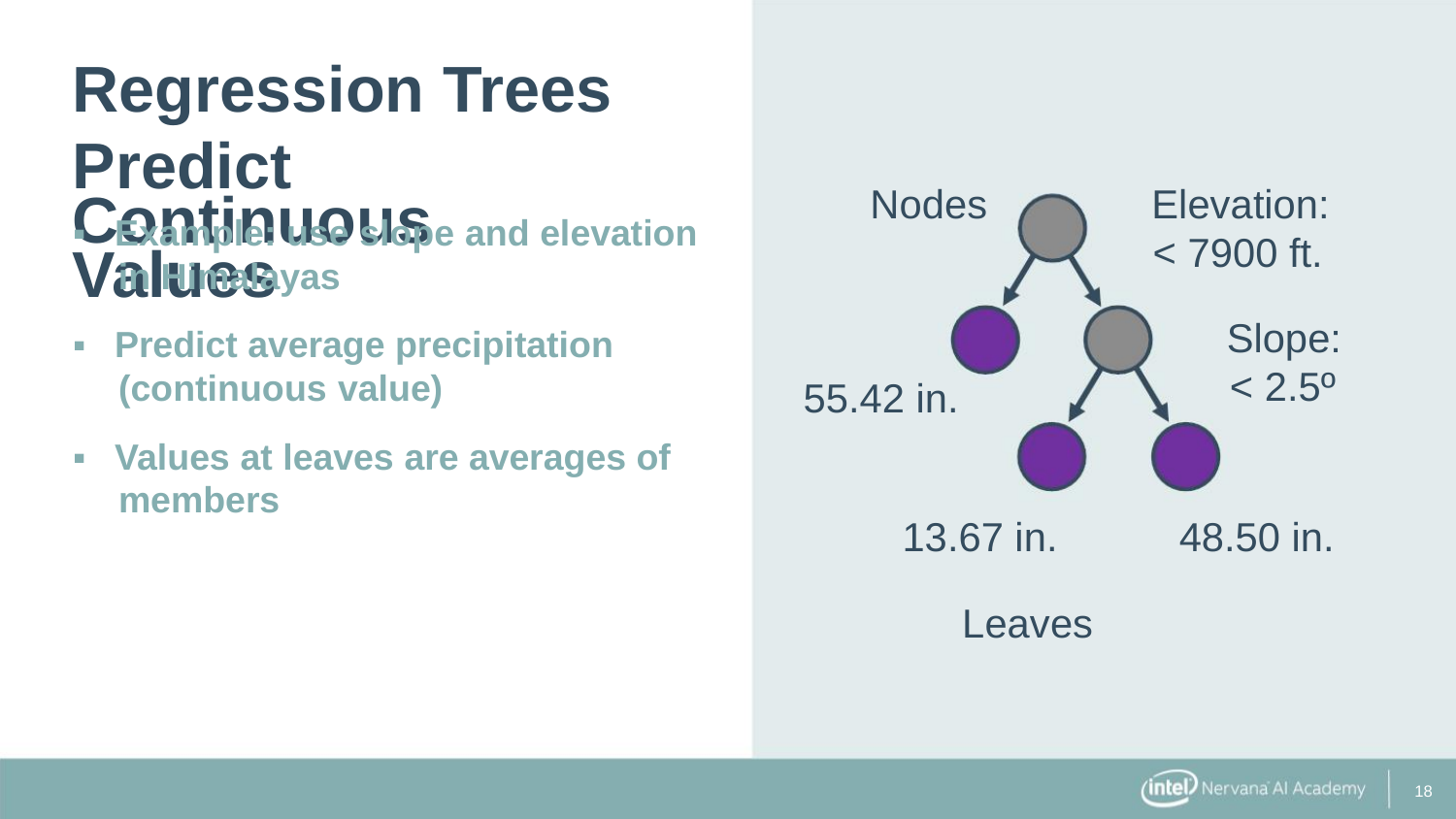

Regression Trees Predict
Continuous Values
Nodes
Elevation:
< 7900 ft.
▪ Example: use slope and elevation
in Himalayas
Slope:
< 2.5º
▪ Predict average precipitation
(continuous value)
55.42 in.
▪ Values at leaves are averages of
members
13.67 in.
Leaves
48.50 in.
18